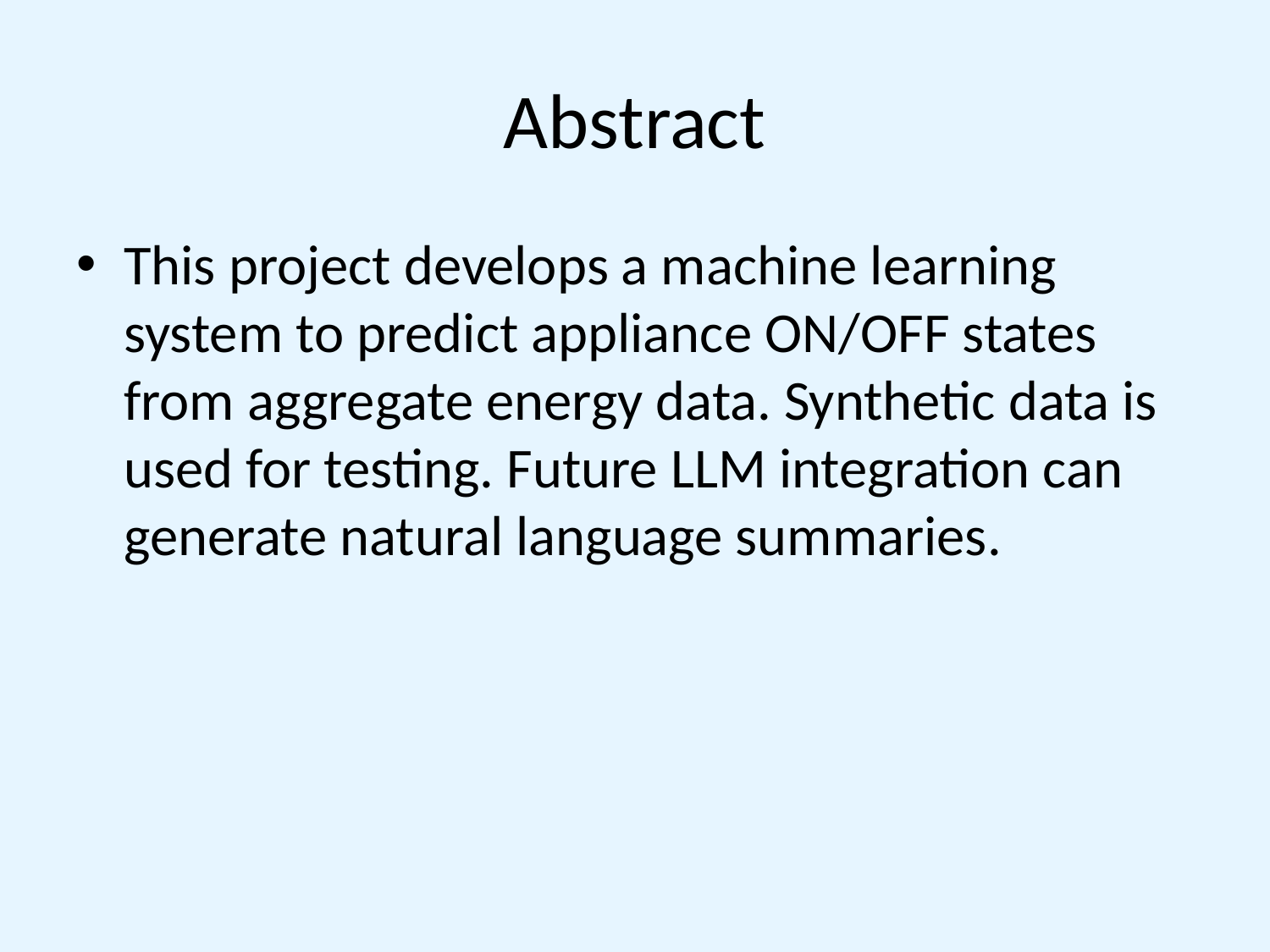

# Abstract
This project develops a machine learning system to predict appliance ON/OFF states from aggregate energy data. Synthetic data is used for testing. Future LLM integration can generate natural language summaries.